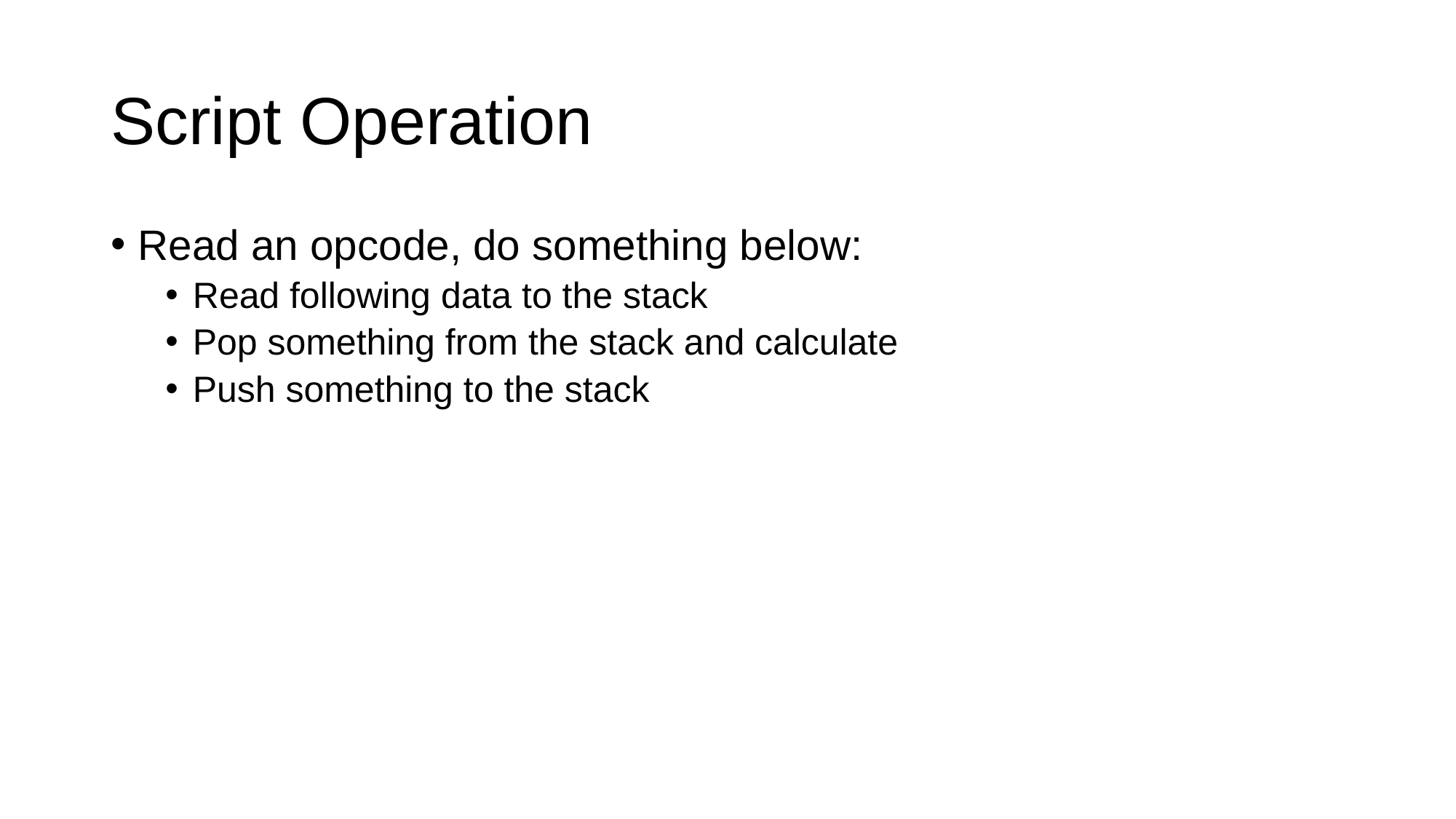

# Script Operation
Read an opcode, do something below:
Read following data to the stack
Pop something from the stack and calculate
Push something to the stack